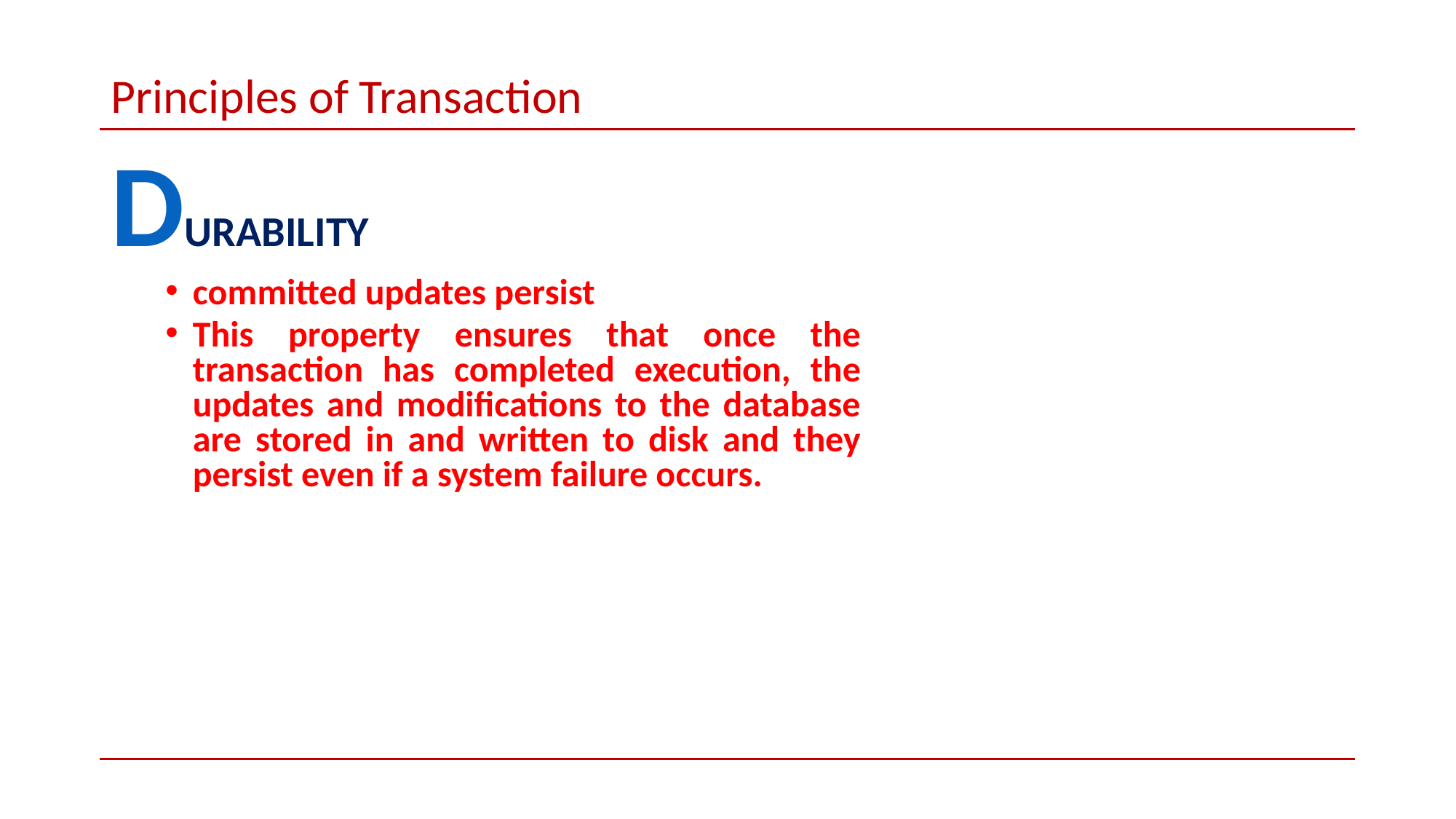

# Principles of Transaction
DURABILITY
committed updates persist
This property ensures that once the transaction has completed execution, the updates and modifications to the database are stored in and written to disk and they persist even if a system failure occurs.